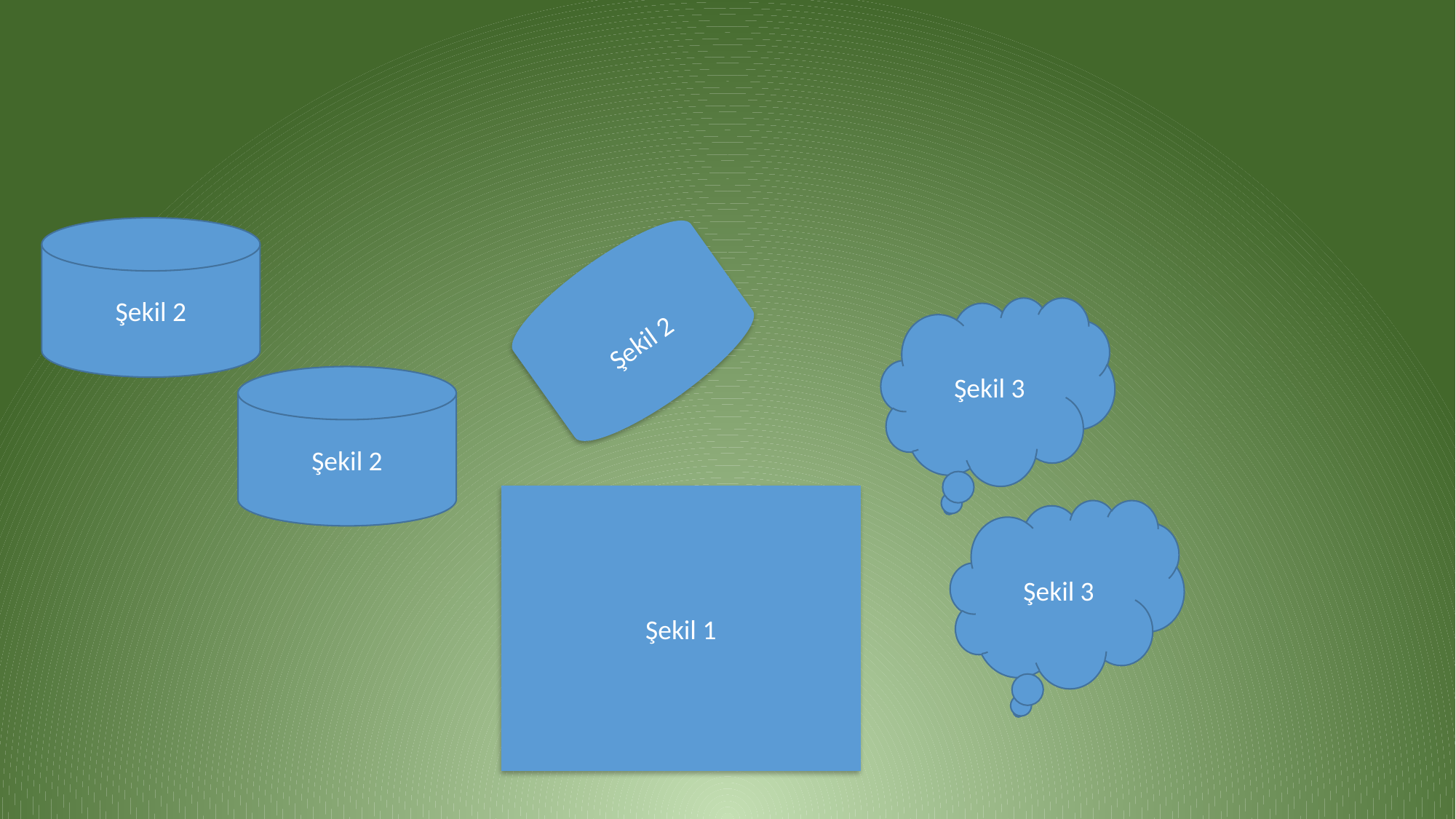

#
Şekil 2
Şekil 2
Şekil 3
Şekil 2
Şekil 1
Şekil 3